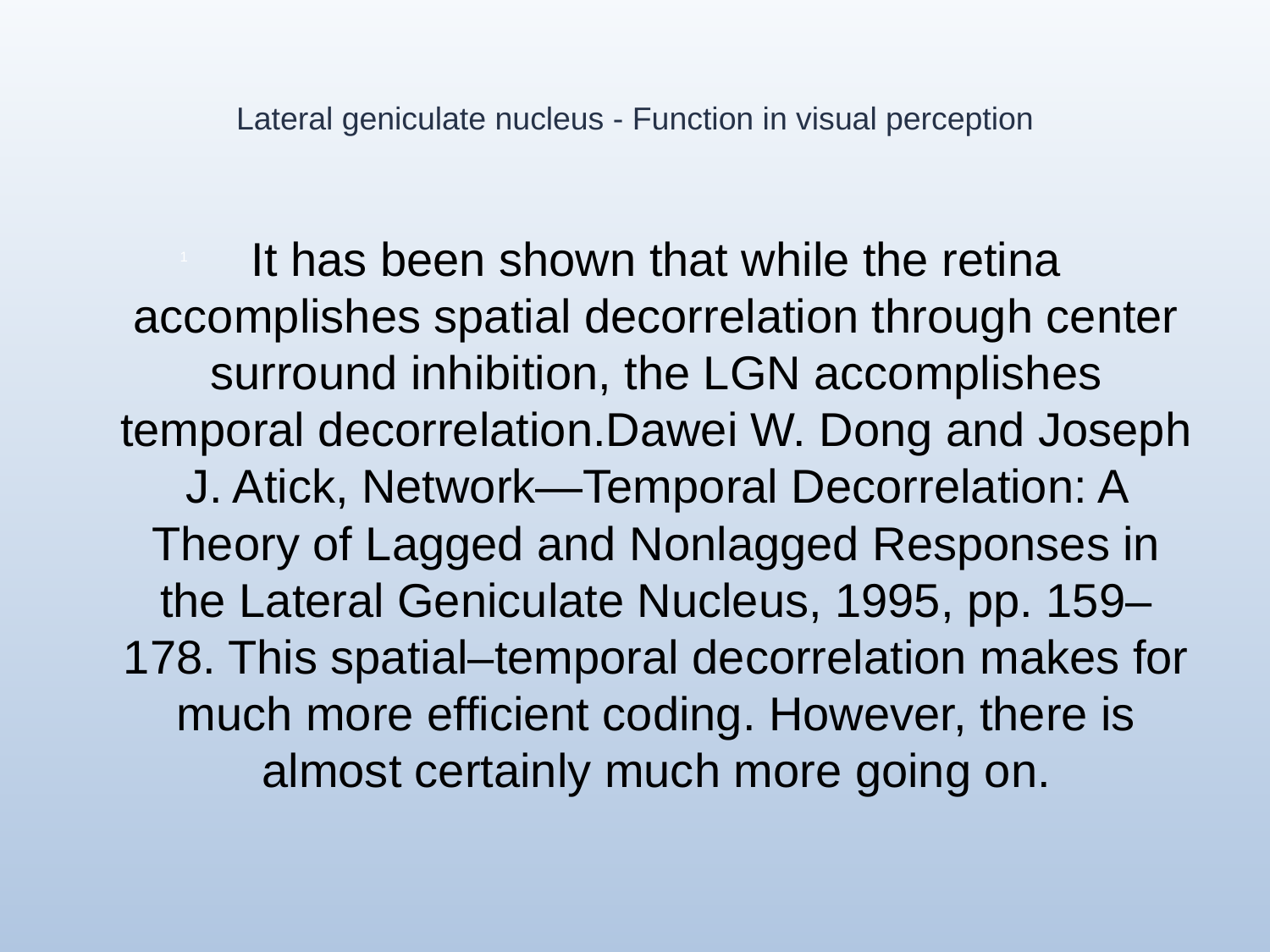

# Lateral geniculate nucleus - Function in visual perception
It has been shown that while the retina accomplishes spatial decorrelation through center surround inhibition, the LGN accomplishes temporal decorrelation.Dawei W. Dong and Joseph J. Atick, Network—Temporal Decorrelation: A Theory of Lagged and Nonlagged Responses in the Lateral Geniculate Nucleus, 1995, pp. 159–178. This spatial–temporal decorrelation makes for much more efficient coding. However, there is almost certainly much more going on.